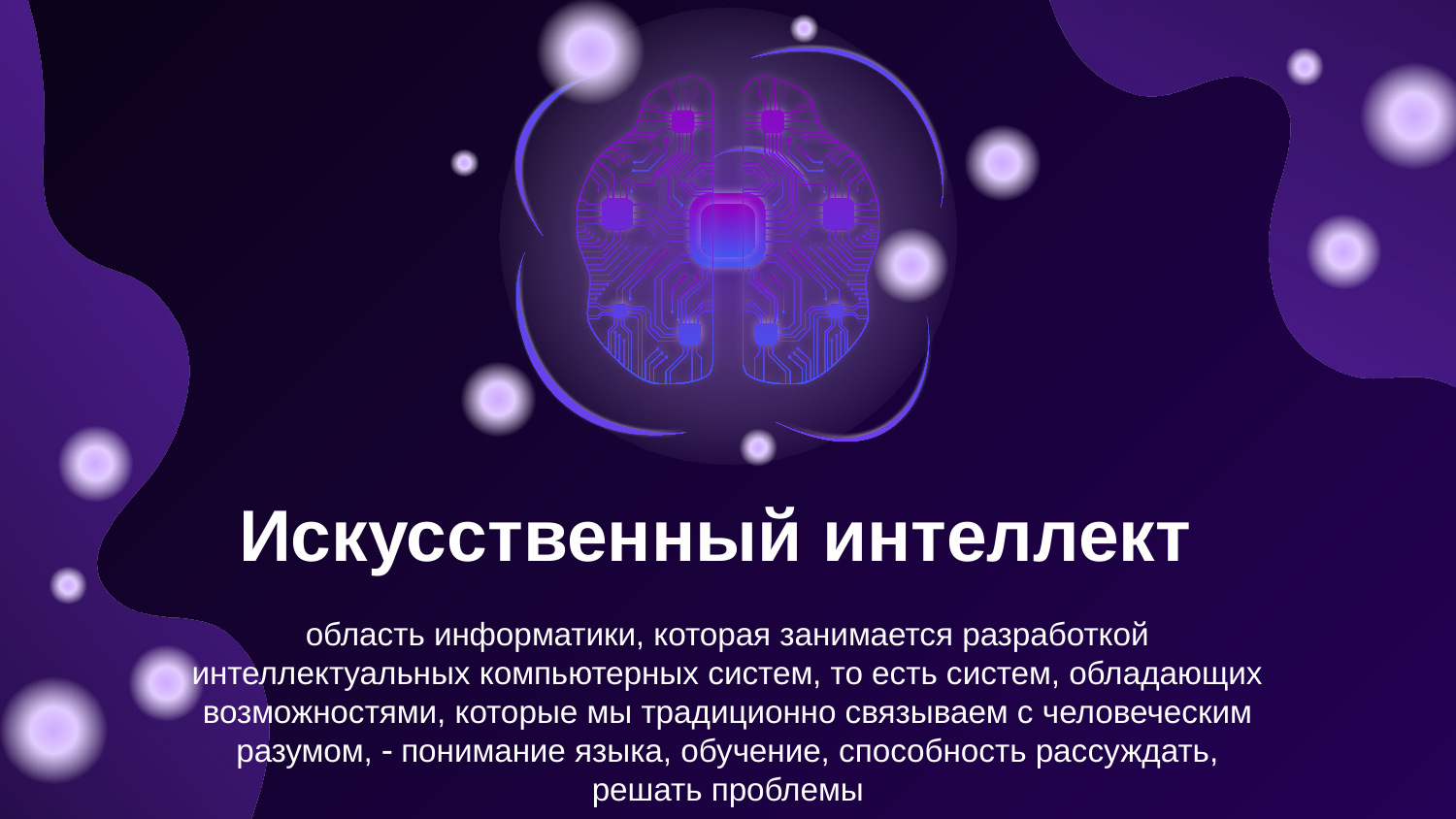

# Искусственный интеллект
область информатики, которая занимается разработкой интеллектуальных компьютерных систем, то есть систем, обладающих возможностями, которые мы традиционно связываем с человеческим разумом, − понимание языка, обучение, способность рассуждать, решать проблемы